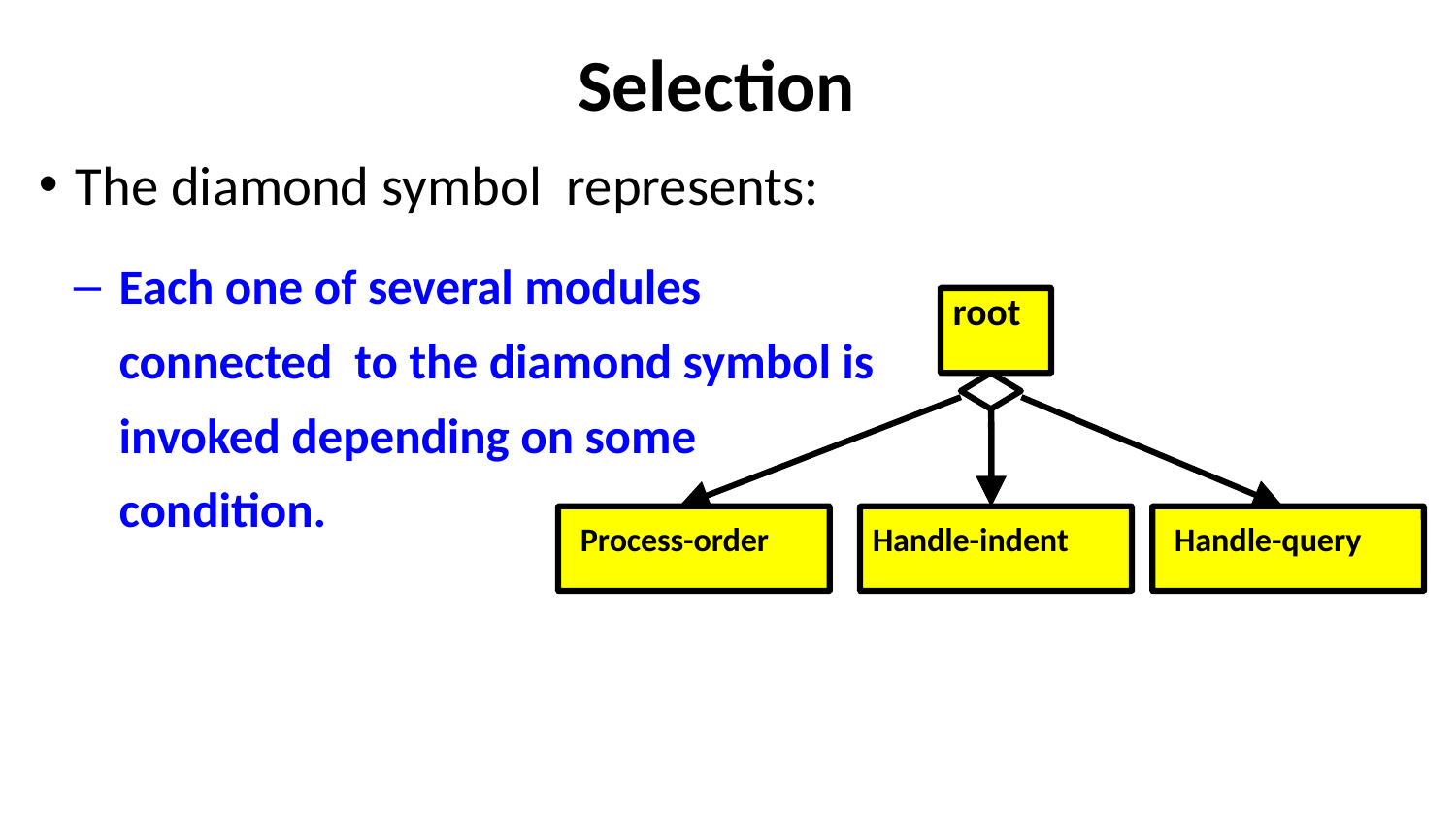

# Selection
The diamond symbol  represents:
Each one of several modules connected  to the diamond symbol is invoked depending on some condition.

root

Process-order
Handle-indent
Handle-query